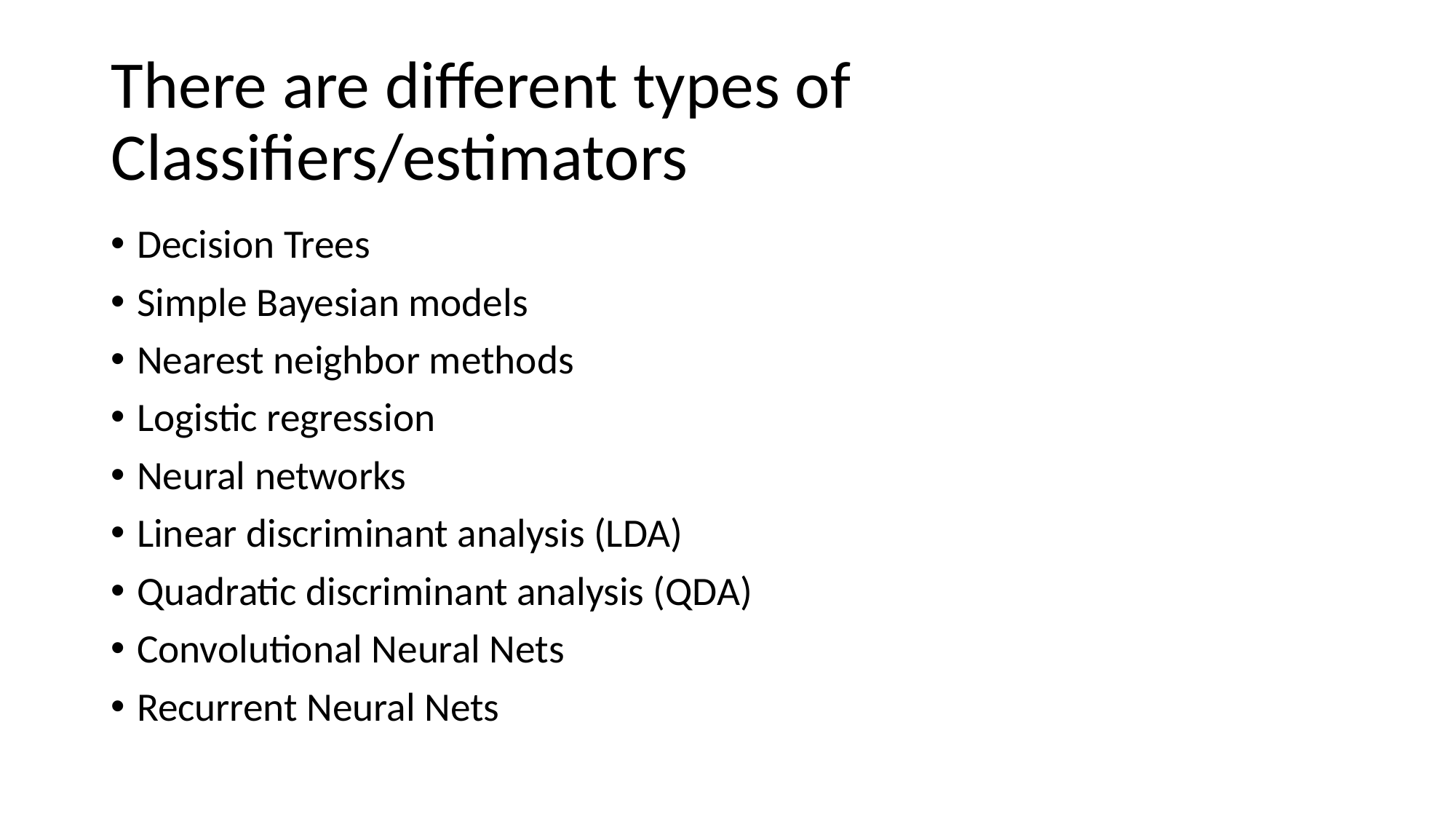

# There are different types of Classifiers/estimators
Decision Trees
Simple Bayesian models
Nearest neighbor methods
Logistic regression
Neural networks
Linear discriminant analysis (LDA)
Quadratic discriminant analysis (QDA)
Convolutional Neural Nets
Recurrent Neural Nets